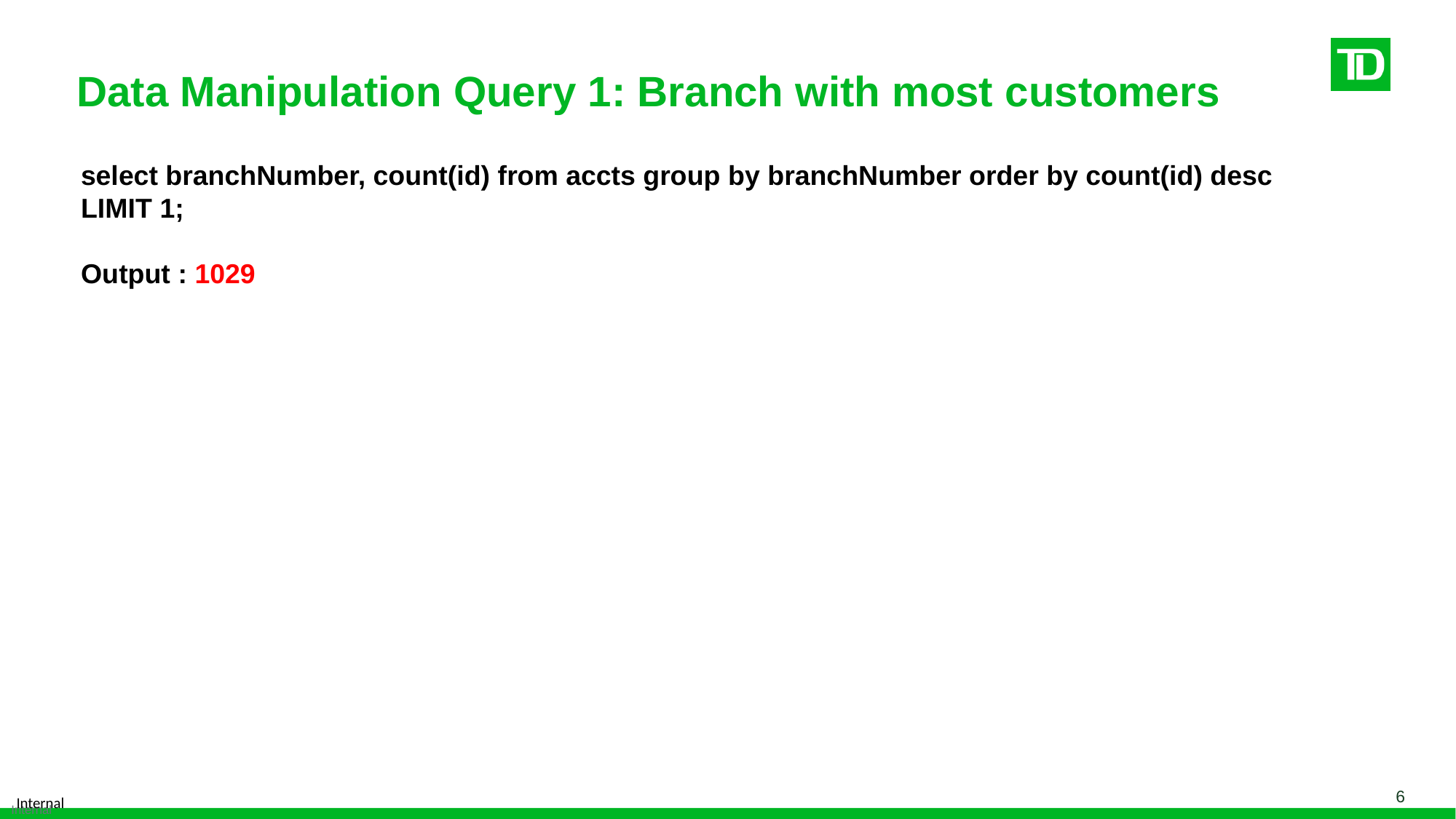

# Data Manipulation Query 1: Branch with most customers
select branchNumber, count(id) from accts group by branchNumber order by count(id) desc LIMIT 1;

Output : 1029
6